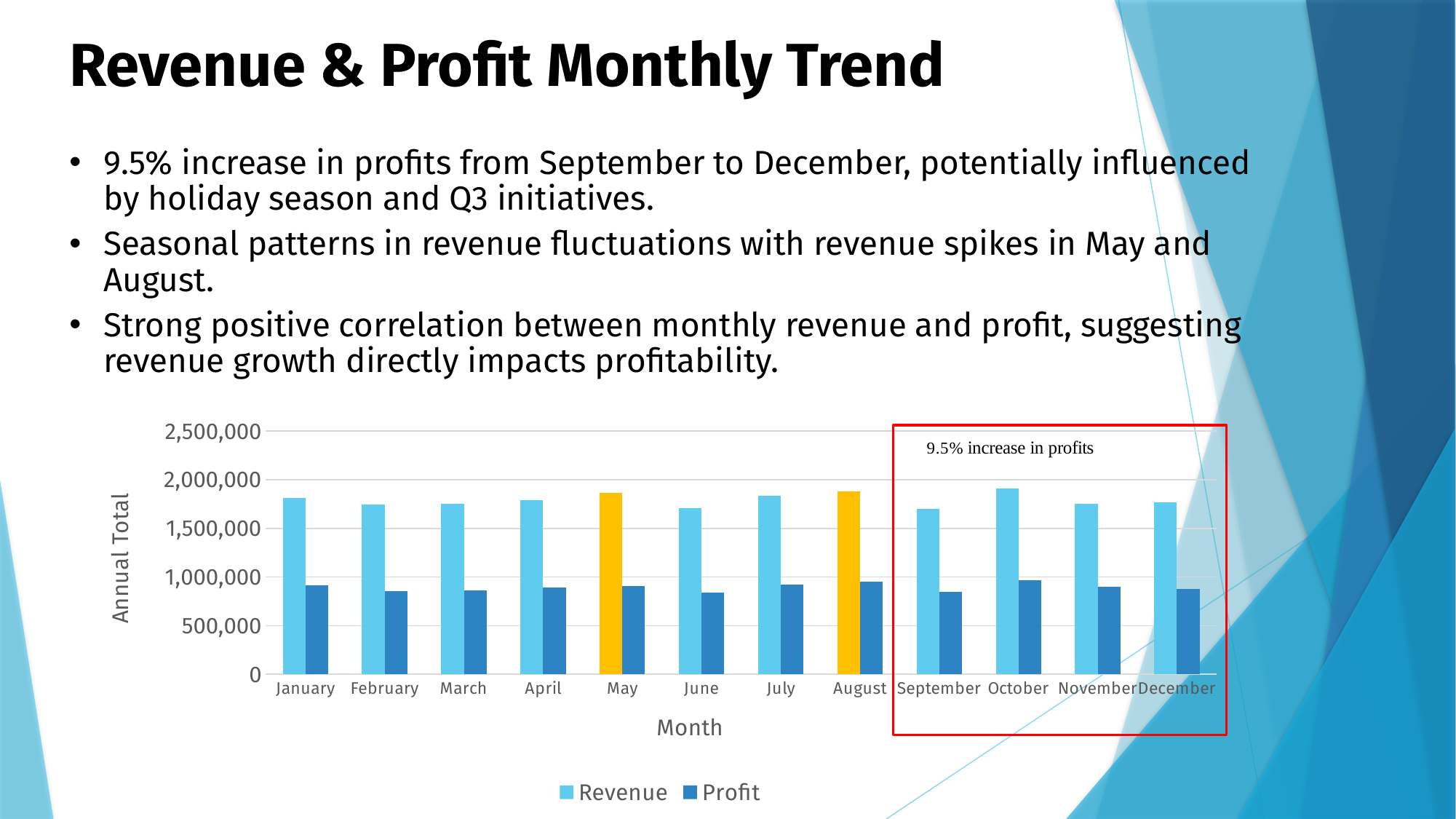

# Revenue & Profit Monthly Trend
9.5% increase in profits from September to December, potentially influenced by holiday season and Q3 initiatives.
Seasonal patterns in revenue fluctuations with revenue spikes in May and August.
Strong positive correlation between monthly revenue and profit, suggesting revenue growth directly impacts profitability.

### Chart

| Category | Revenue | Profit |
|---|---|---|
| January | 1814943.48999999 | 915151.359999999 |
| February | 1744536.30999999 | 852514.23 |
| March | 1752618.97999999 | 865312.549999999 |
| April | 1791861.51999999 | 888856.889999999 |
| May | 1864538.65999998 | 904003.210000002 |
| June | 1709785.21999999 | 841815.26 |
| July | 1837843.43999998 | 919677.790000001 |
| August | 1882049.61999999 | 951376.269999999 |
| September | 1698320.43999999 | 843736.130000002 |
| October | 1911531.53999998 | 968986.41 |
| November | 1755629.98999999 | 900817.569999999 |
| December | 1768512.50999999 | 876568.660000002 |